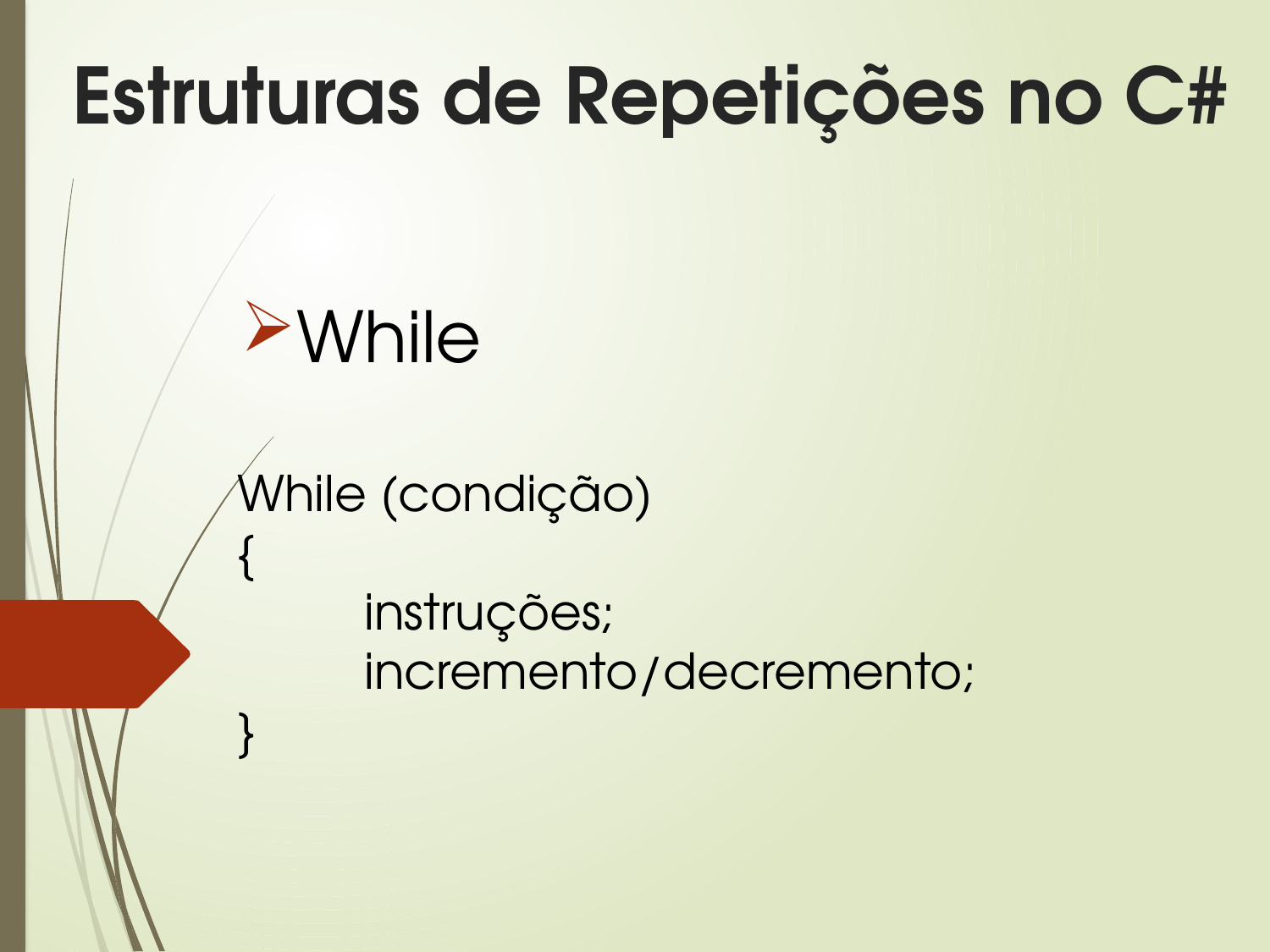

# Estruturas de Repetições no C#
While
While (condição)
{
	instruções;
	incremento/decremento;
}